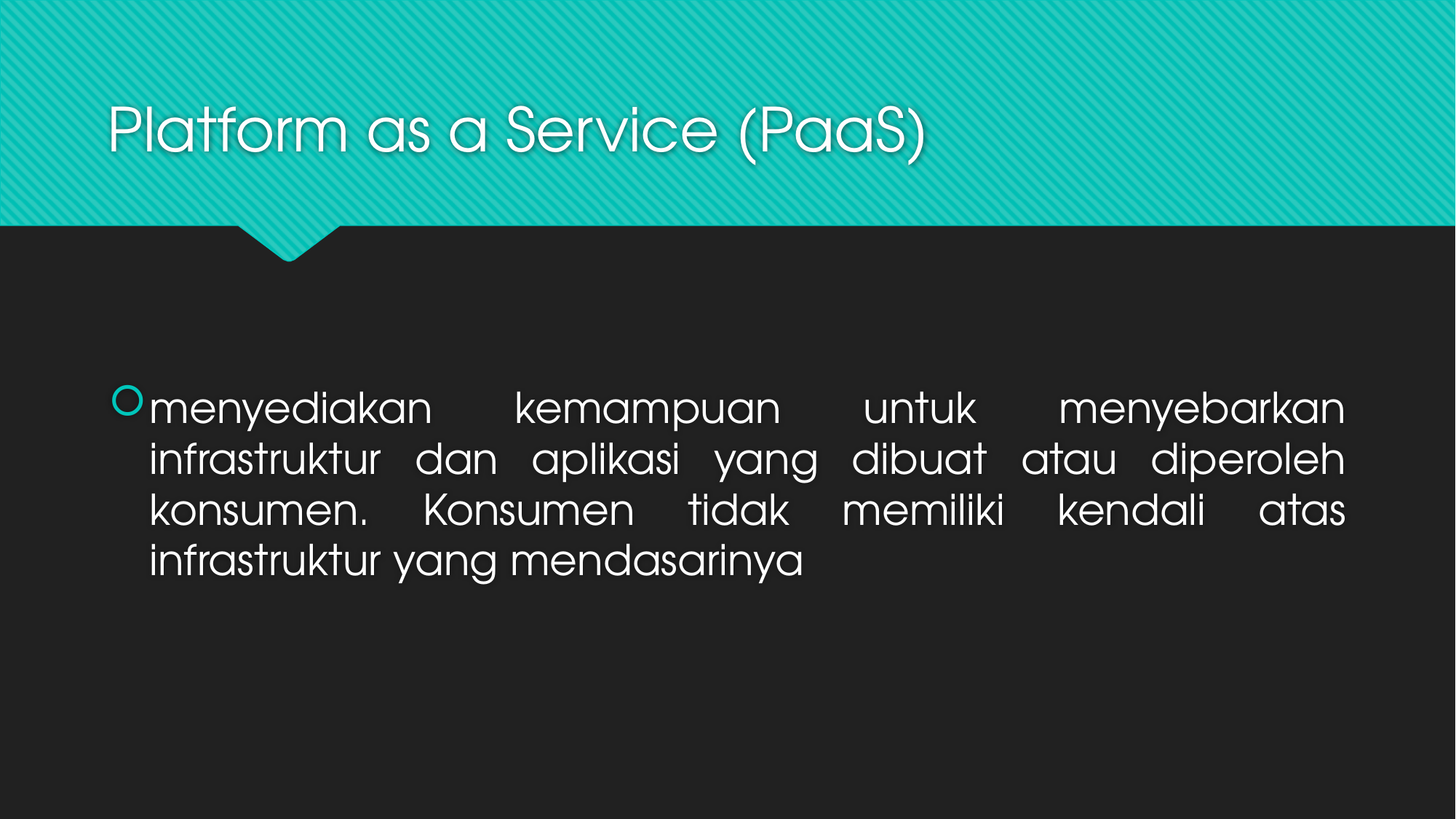

# Platform as a Service (PaaS)
menyediakan kemampuan untuk menyebarkan infrastruktur dan aplikasi yang dibuat atau diperoleh konsumen. Konsumen tidak memiliki kendali atas infrastruktur yang mendasarinya